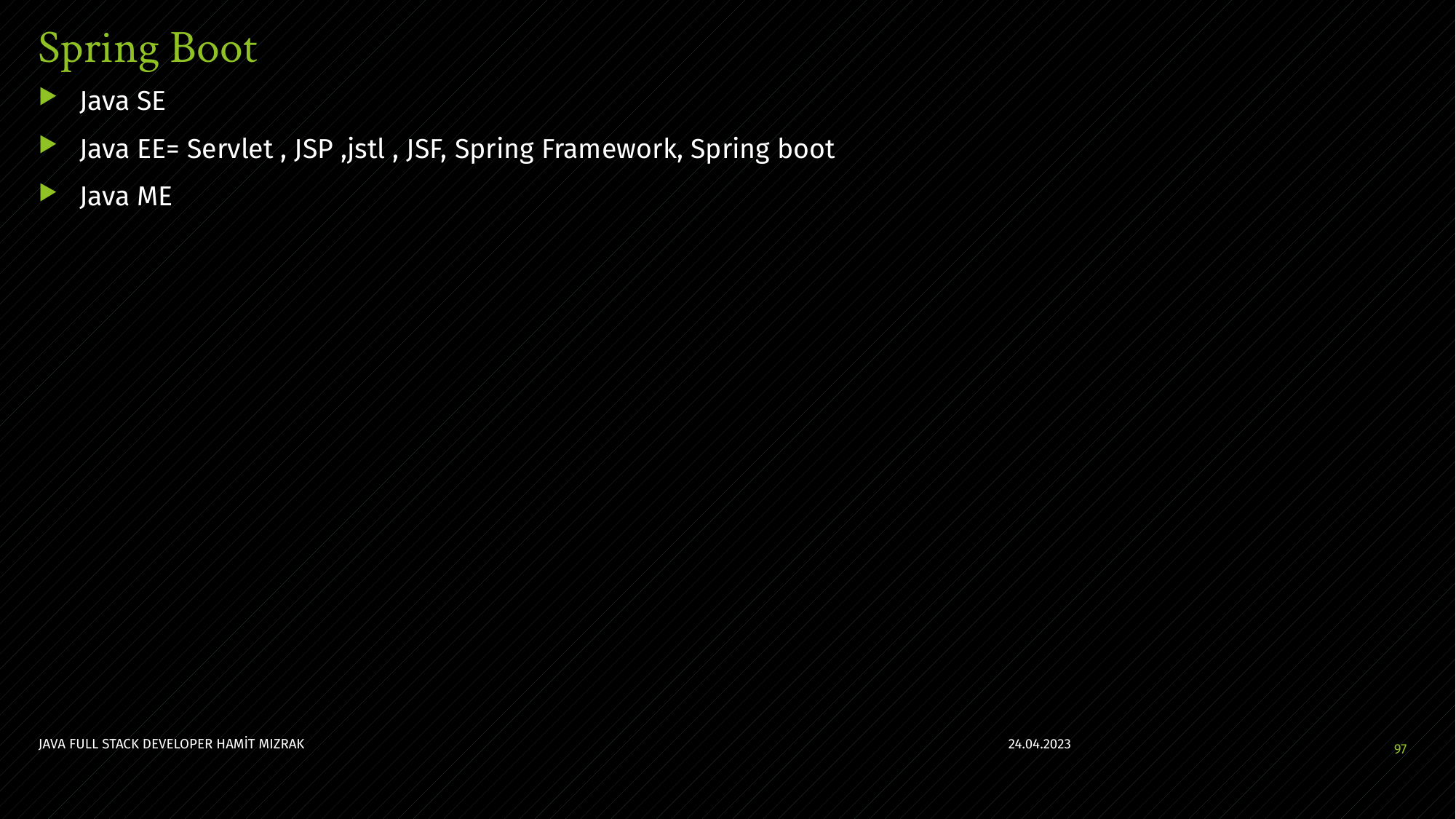

# Spring Boot
Java SE
Java EE= Servlet , JSP ,jstl , JSF, Spring Framework, Spring boot
Java ME

JAVA FULL STACK DEVELOPER HAMİT MIZRAK
24.04.2023
97